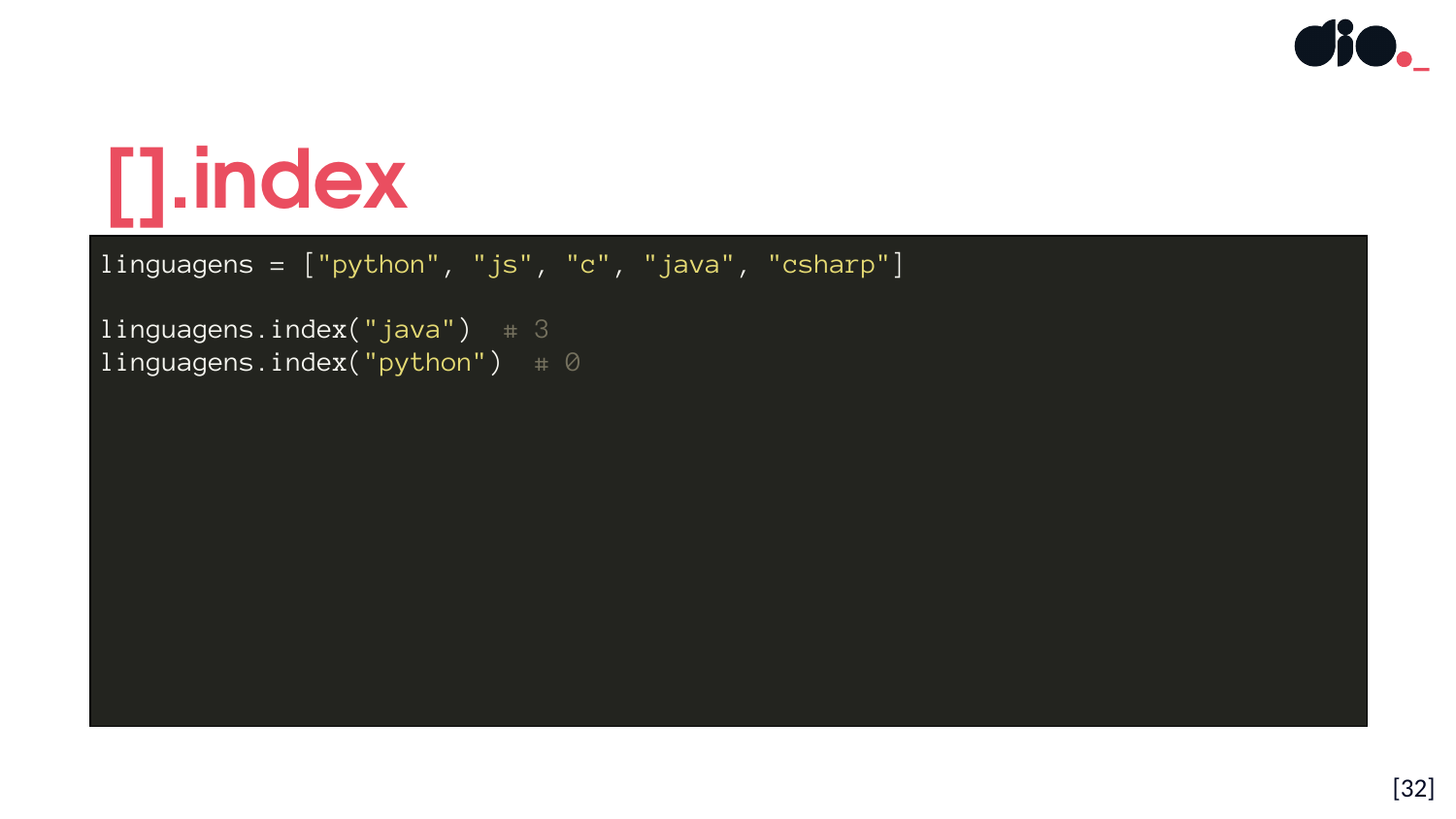

[].index

| linguagens = ["python", "js", "c", "java", "csharp"] linguagens.index("java") # 3 linguagens.index("python") # 0 |
| --- |
[32]